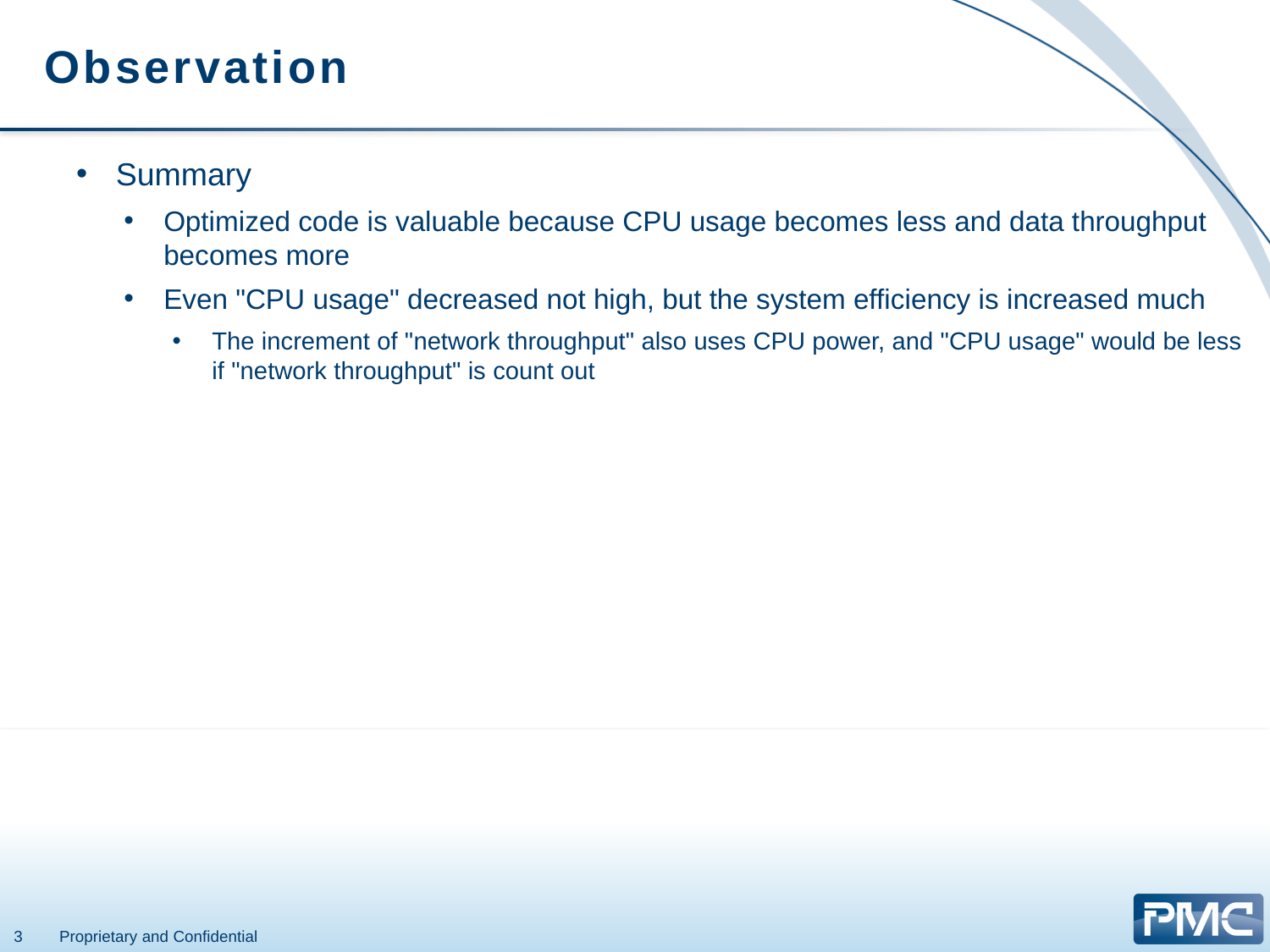

# Observation
Summary
Optimized code is valuable because CPU usage becomes less and data throughput becomes more
Even "CPU usage" decreased not high, but the system efficiency is increased much
The increment of "network throughput" also uses CPU power, and "CPU usage" would be less if "network throughput" is count out